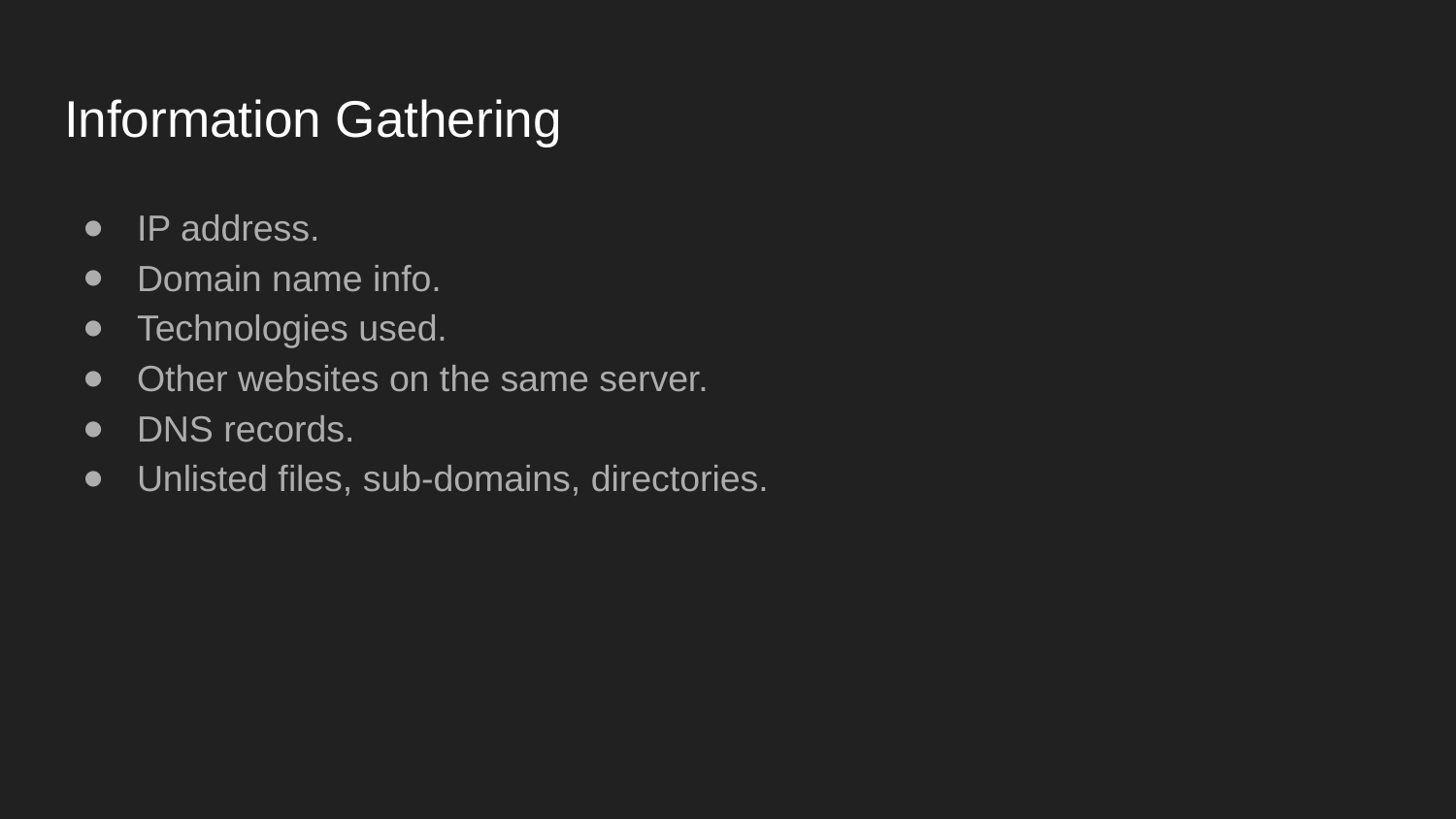

# Information Gathering
IP address.
Domain name info.
Technologies used.
Other websites on the same server.
DNS records.
Unlisted files, sub-domains, directories.